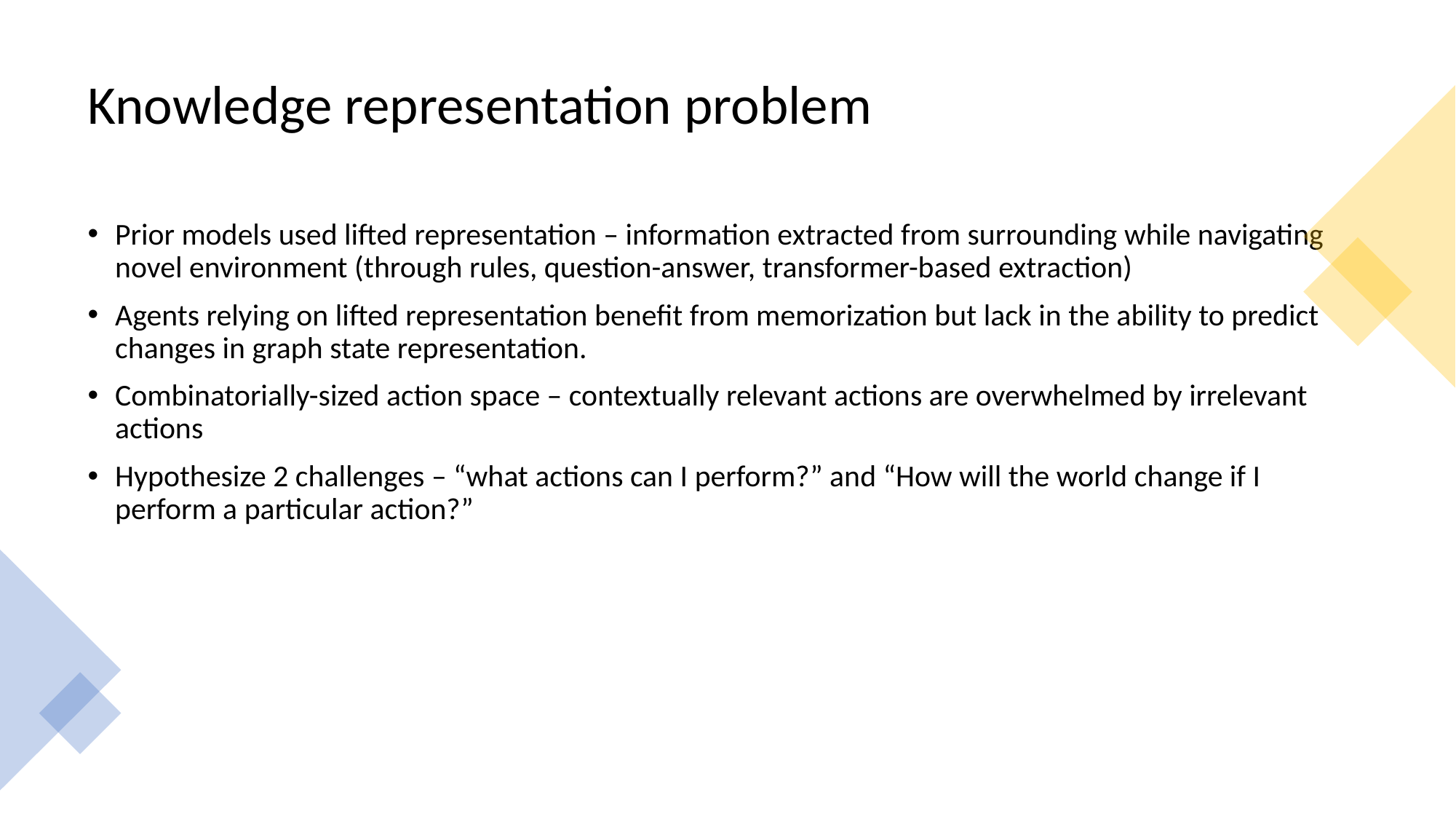

# Knowledge representation problem

Prior models used lifted representation – information extracted from surrounding while navigating novel environment (through rules, question-answer, transformer-based extraction)
Agents relying on lifted representation benefit from memorization but lack in the ability to predict changes in graph state representation.
Combinatorially-sized action space – contextually relevant actions are overwhelmed by irrelevant actions
Hypothesize 2 challenges – “what actions can I perform?” and “How will the world change if I perform a particular action?”